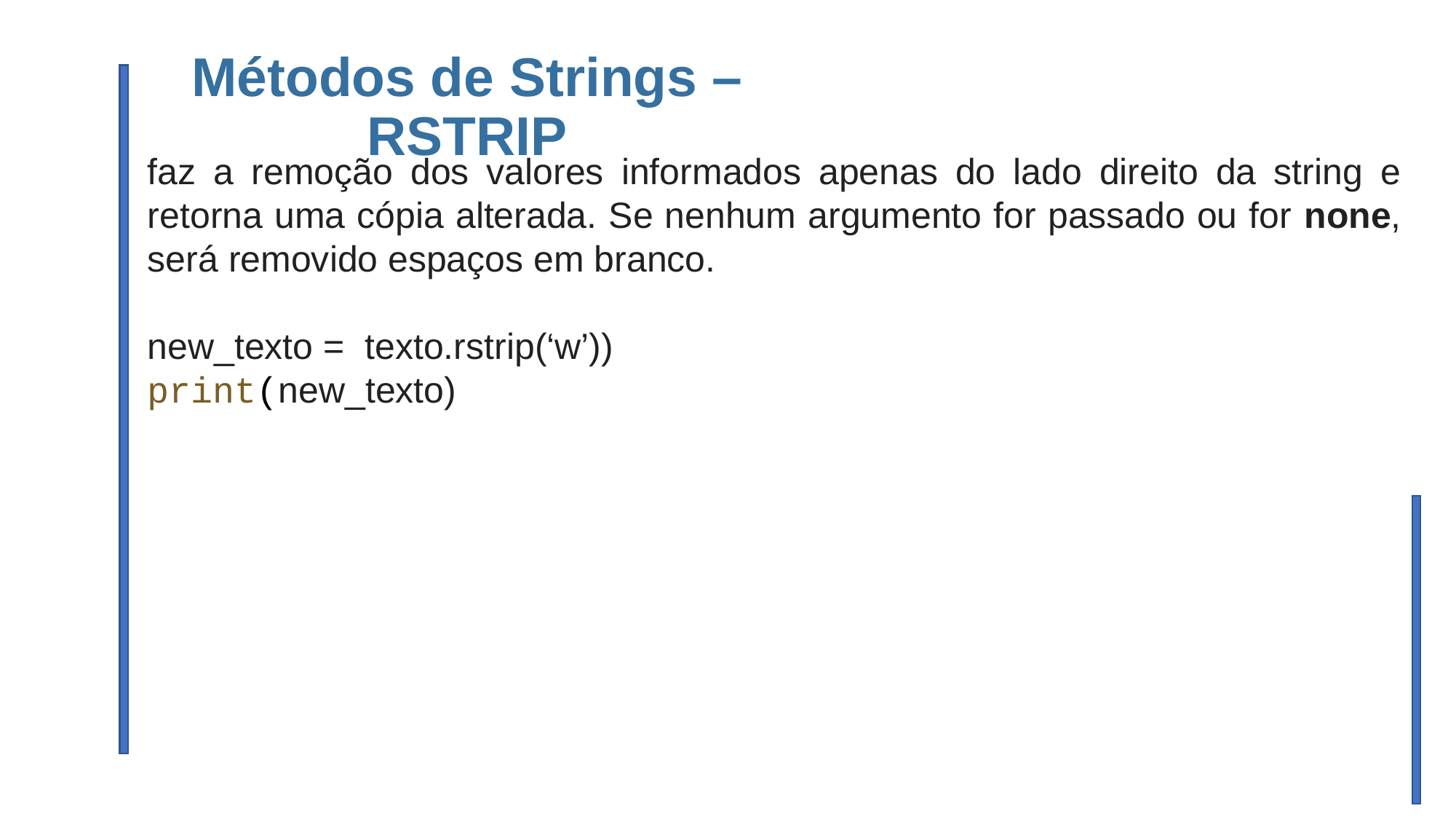

Métodos de Strings – RSTRIP

faz a remoção dos valores informados apenas do lado direito da string e retorna uma cópia alterada. Se nenhum argumento for passado ou for none, será removido espaços em branco.

new_texto =  texto.rstrip(‘w’))
print(new_texto)